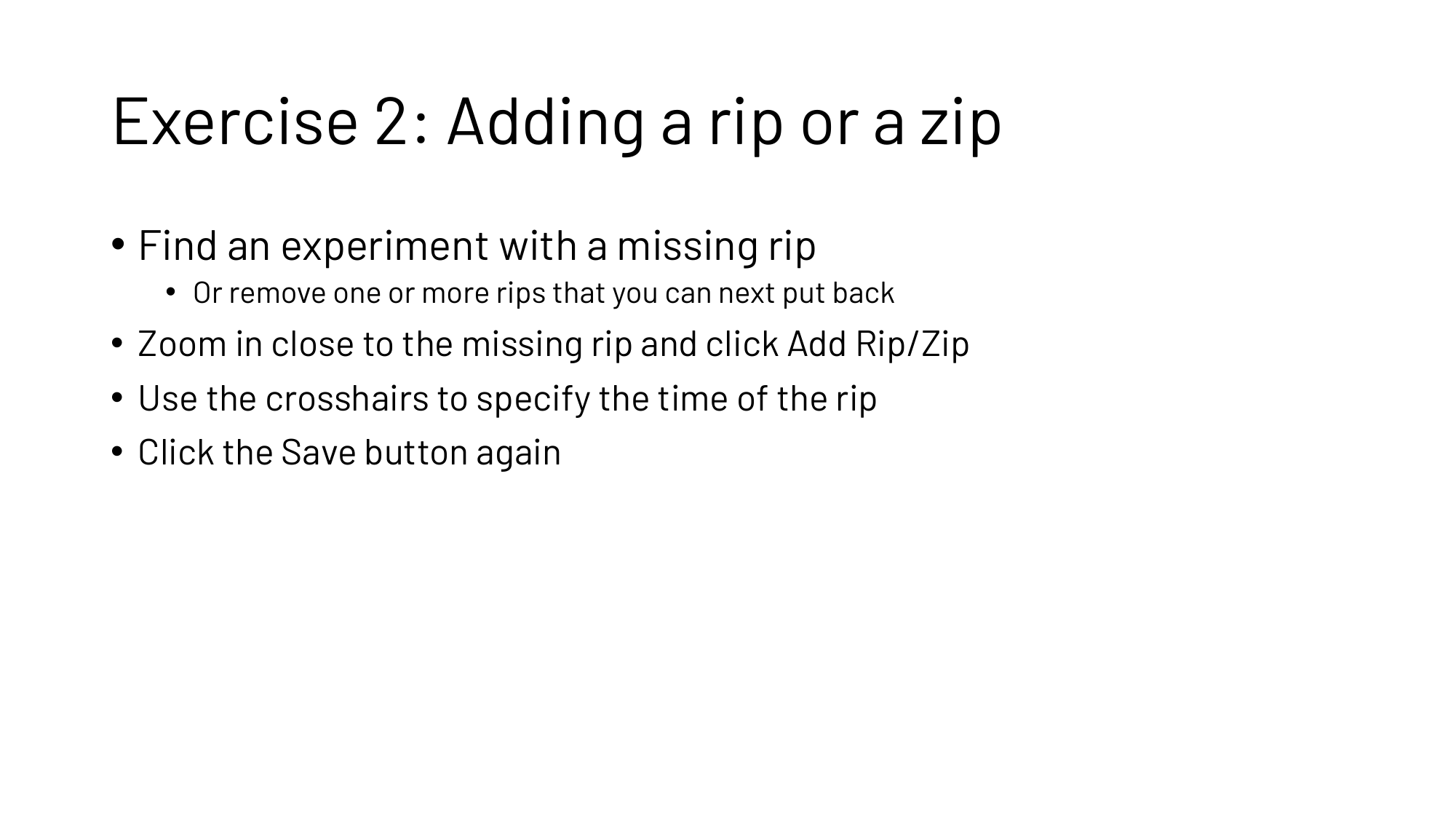

# Exercise 2: Adding a rip or a zip
Find an experiment with a missing rip
Or remove one or more rips that you can next put back
Zoom in close to the missing rip and click Add Rip/Zip
Use the crosshairs to specify the time of the rip
Click the Save button again